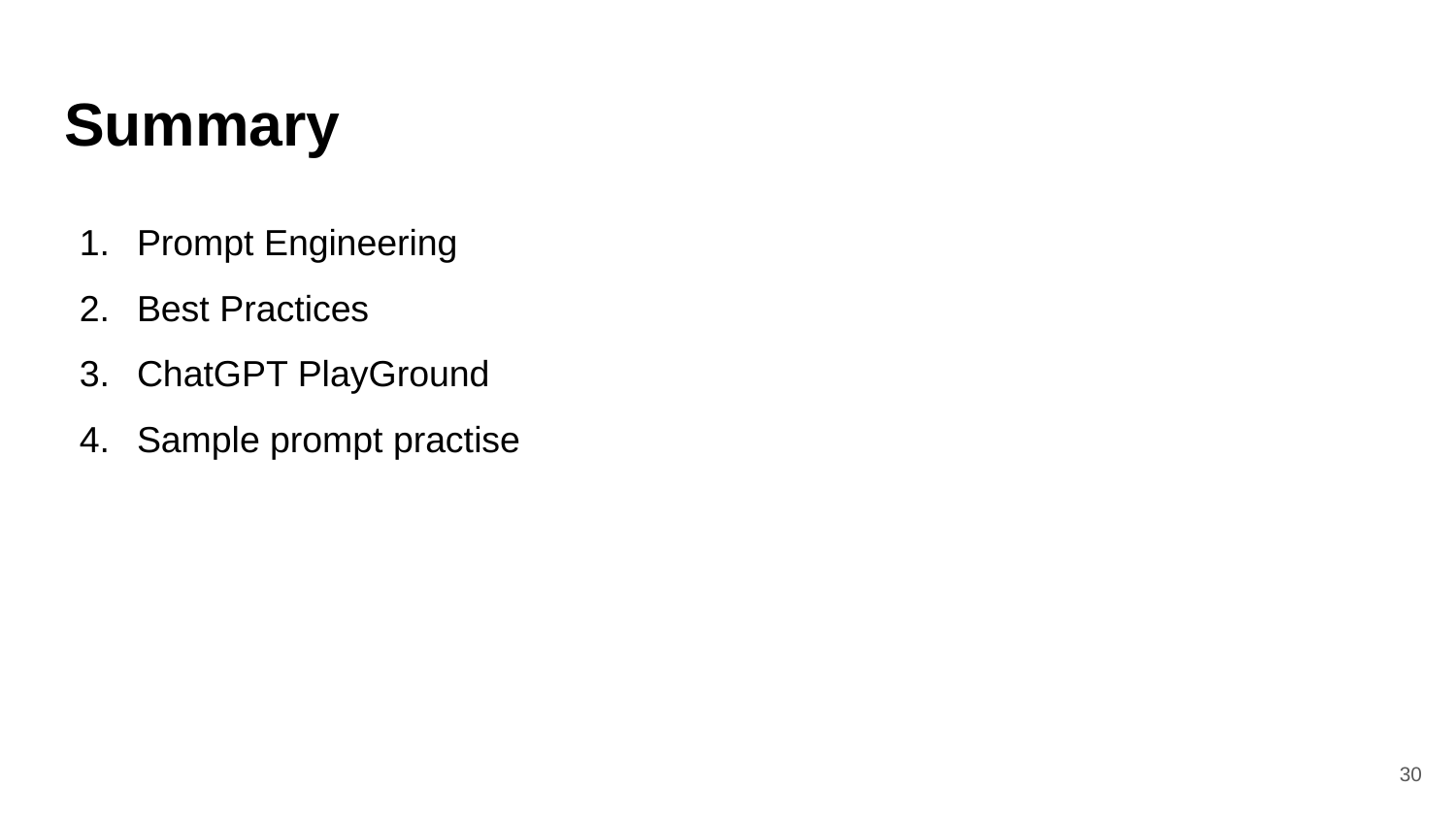

# Summary
Prompt Engineering
Best Practices
ChatGPT PlayGround
Sample prompt practise
30